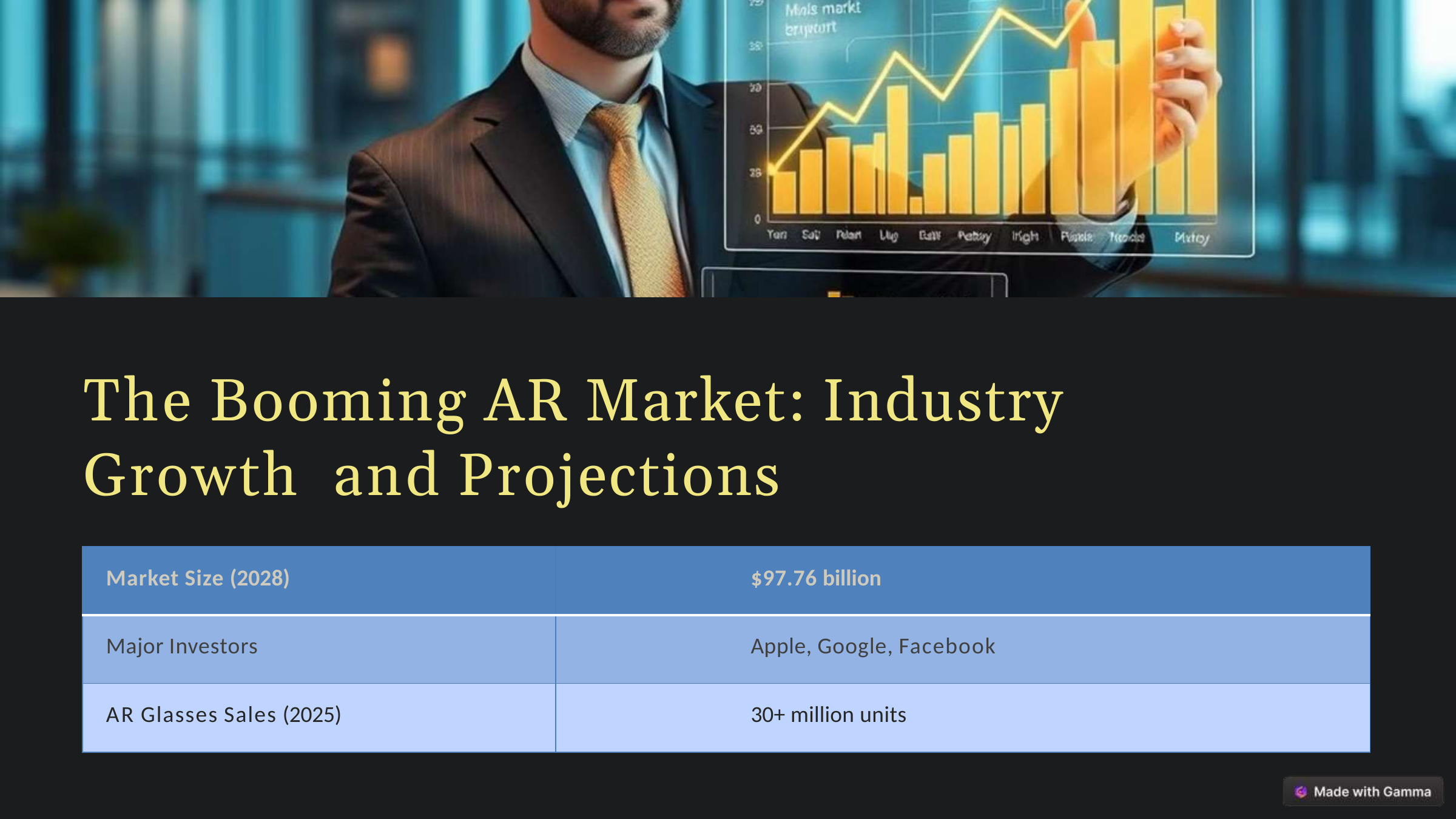

The Booming AR Market: Industry Growth  and Projections
| Market Size (2028) | $97.76 billion |
| --- | --- |
| Major Investors | Apple, Google, Facebook |
| AR Glasses Sales (2025) | 30+ million units |